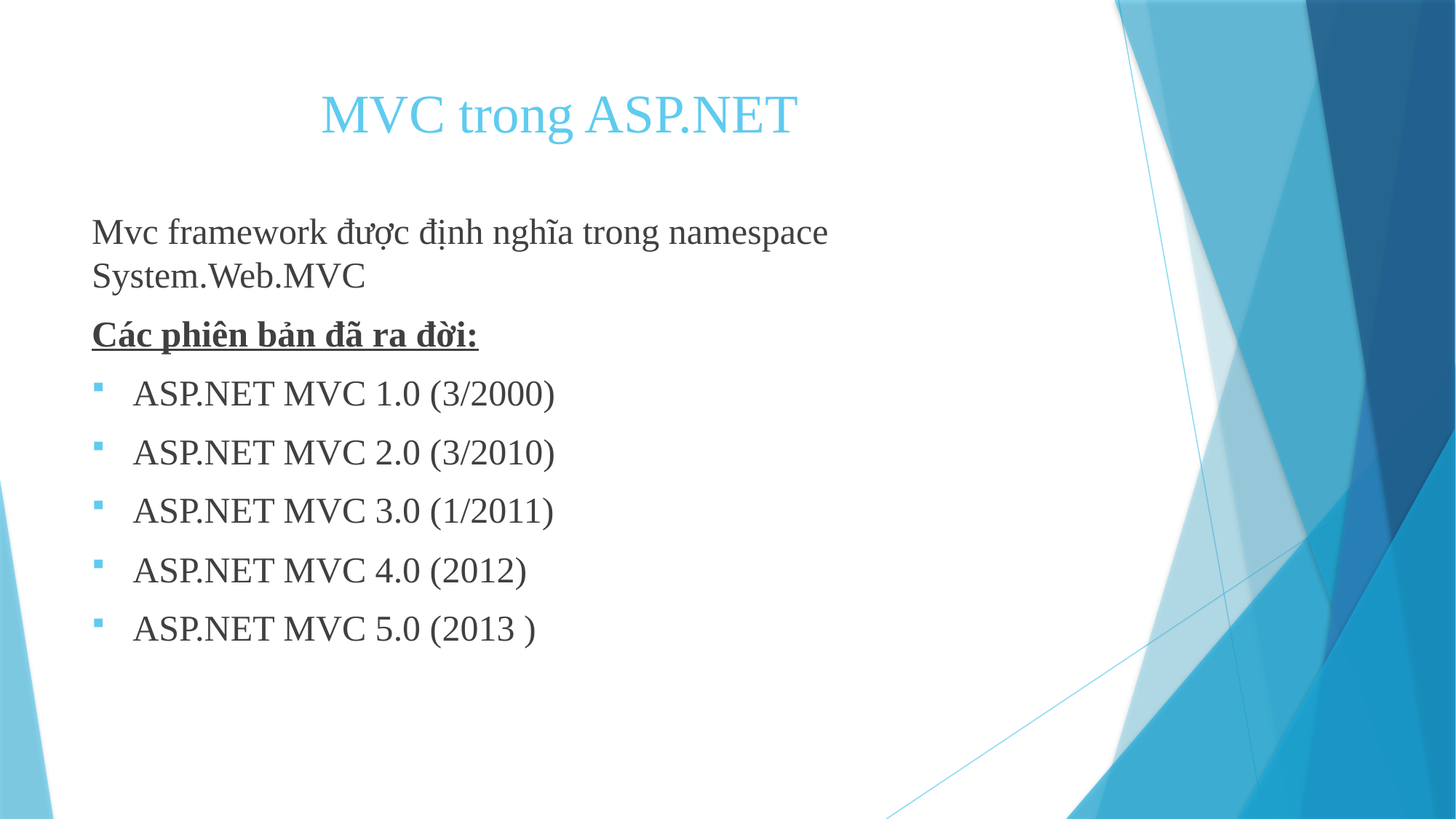

# MVC trong ASP.NET
Mvc framework được định nghĩa trong namespace System.Web.MVC
Các phiên bản đã ra đời:
ASP.NET MVC 1.0 (3/2000)
ASP.NET MVC 2.0 (3/2010)
ASP.NET MVC 3.0 (1/2011)
ASP.NET MVC 4.0 (2012)
ASP.NET MVC 5.0 (2013 )